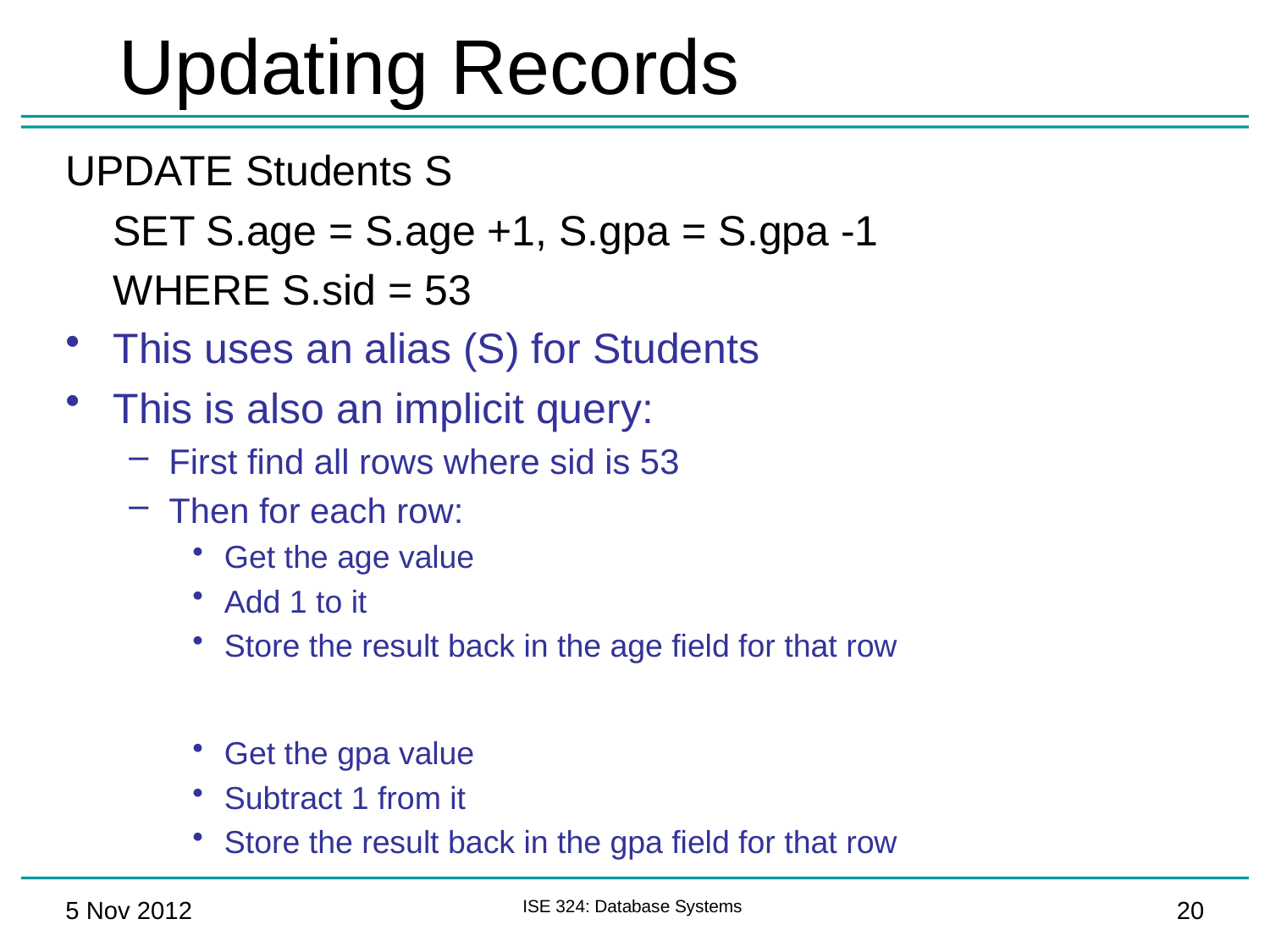

# Updating Records
UPDATE Students S
	SET S.age = S.age +1, S.gpa = S.gpa -1
	WHERE S.sid = 53
This uses an alias (S) for Students
This is also an implicit query:
First find all rows where sid is 53
Then for each row:
Get the age value
Add 1 to it
Store the result back in the age field for that row

Get the gpa value
Subtract 1 from it
Store the result back in the gpa field for that row
5 Nov 2012
ISE 324: Database Systems
20